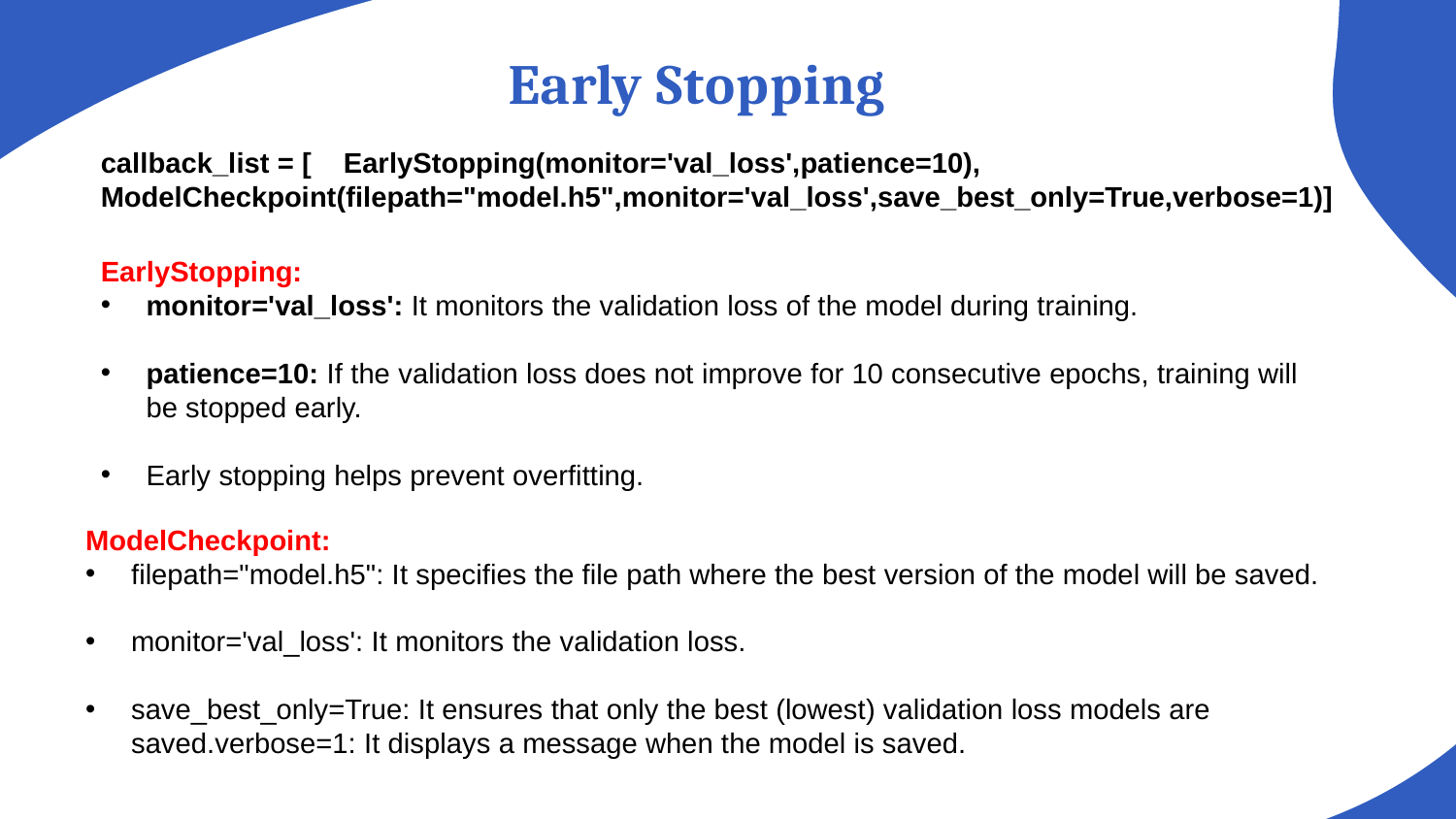

# Early Stopping
callback_list = [    EarlyStopping(monitor='val_loss',patience=10),    ModelCheckpoint(filepath="model.h5",monitor='val_loss',save_best_only=True,verbose=1)]

EarlyStopping:
monitor='val_loss': It monitors the validation loss of the model during training.

patience=10: If the validation loss does not improve for 10 consecutive epochs, training will be stopped early.

Early stopping helps prevent overfitting.
ModelCheckpoint:
filepath="model.h5": It specifies the file path where the best version of the model will be saved.

monitor='val_loss': It monitors the validation loss.

save_best_only=True: It ensures that only the best (lowest) validation loss models are saved.verbose=1: It displays a message when the model is saved.